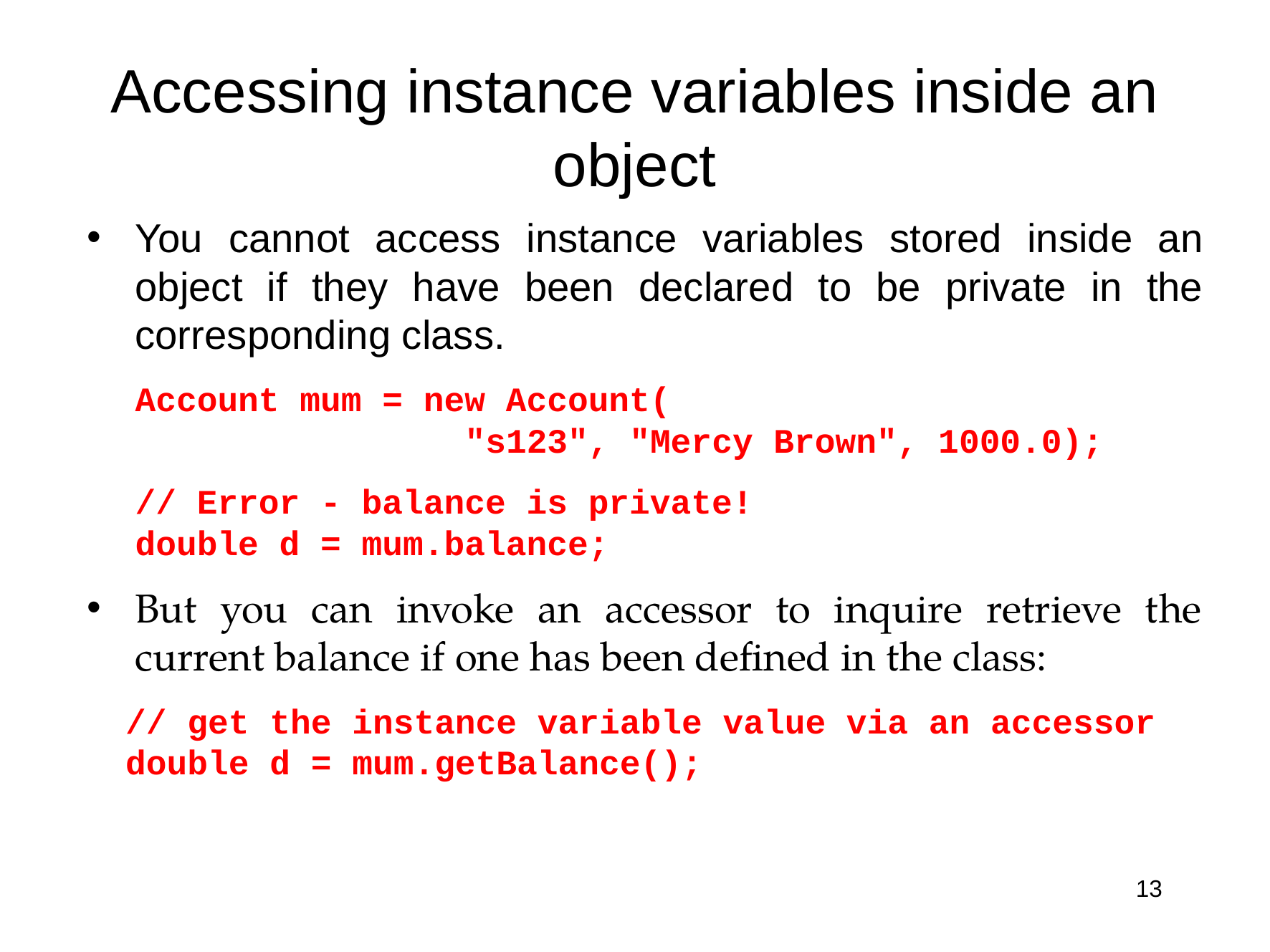

# Accessing instance variables inside an object
You cannot access instance variables stored inside an object if they have been declared to be private in the corresponding class.
Account mum = new Account(
                "s123", "Mercy Brown", 1000.0);
// Error - balance is private!
double d = mum.balance;
But you can invoke an accessor to inquire retrieve the current balance if one has been defined in the class:
// get the instance variable value via an accessor
double d = mum.getBalance();
13